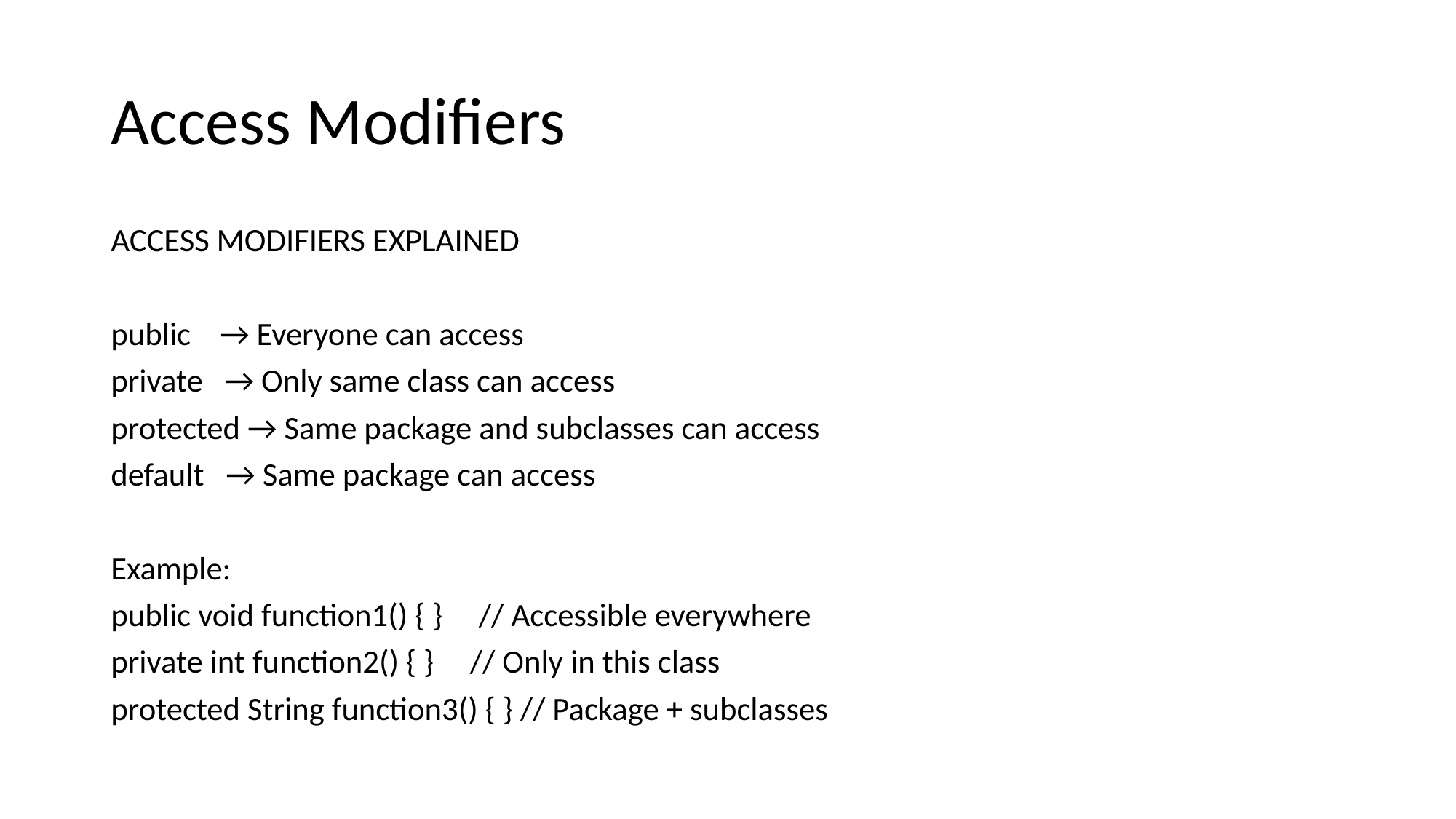

# Access Modifiers
ACCESS MODIFIERS EXPLAINED

public    → Everyone can access
private   → Only same class can access
protected → Same package and subclasses can access
default   → Same package can access

Example:
public void function1() { }     // Accessible everywhere
private int function2() { }     // Only in this class
protected String function3() { } // Package + subclasses